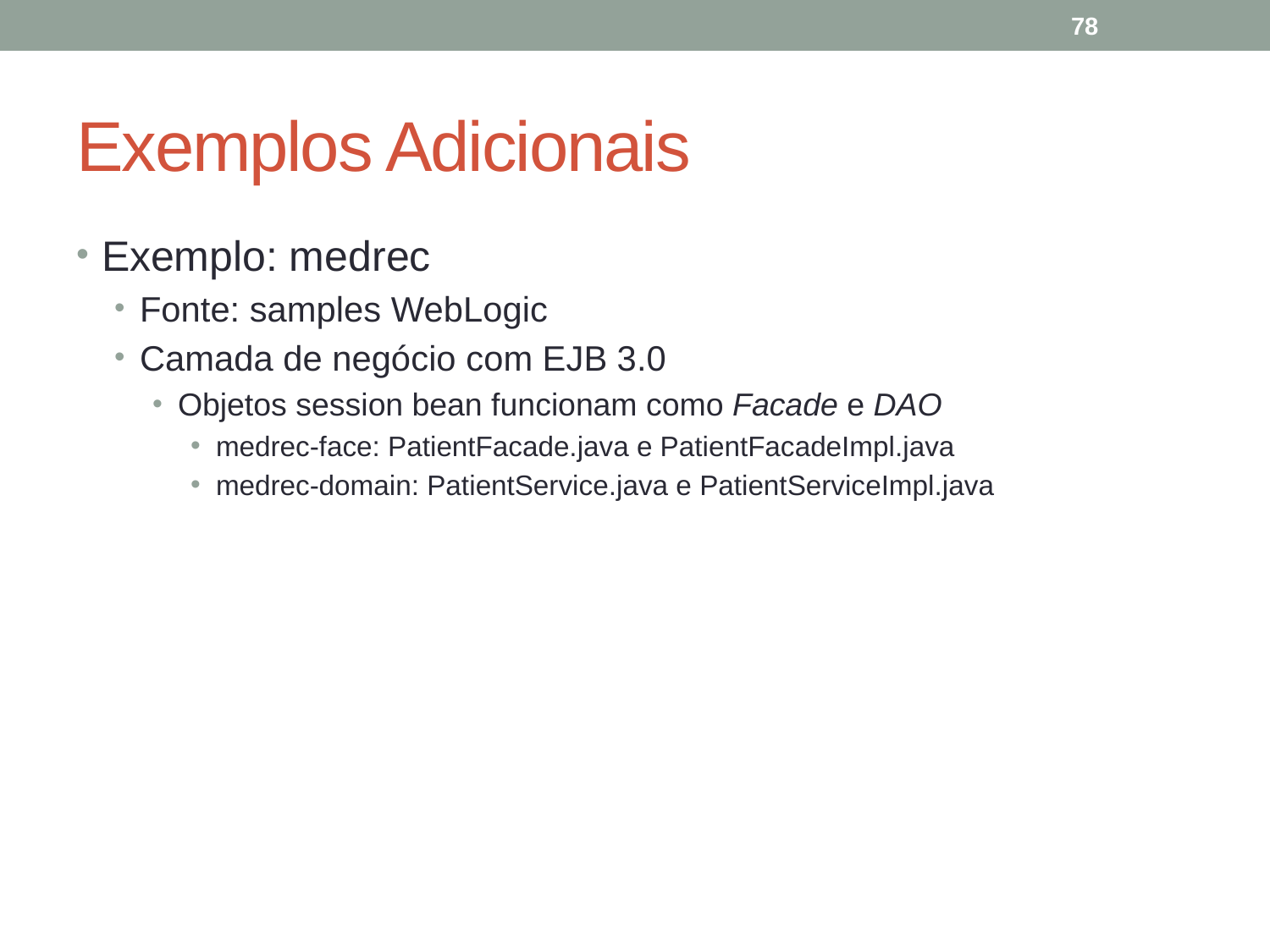

78
# Exemplos Adicionais
Exemplo: medrec
Fonte: samples WebLogic
Camada de negócio com EJB 3.0
Objetos session bean funcionam como Facade e DAO
medrec-face: PatientFacade.java e PatientFacadeImpl.java
medrec-domain: PatientService.java e PatientServiceImpl.java